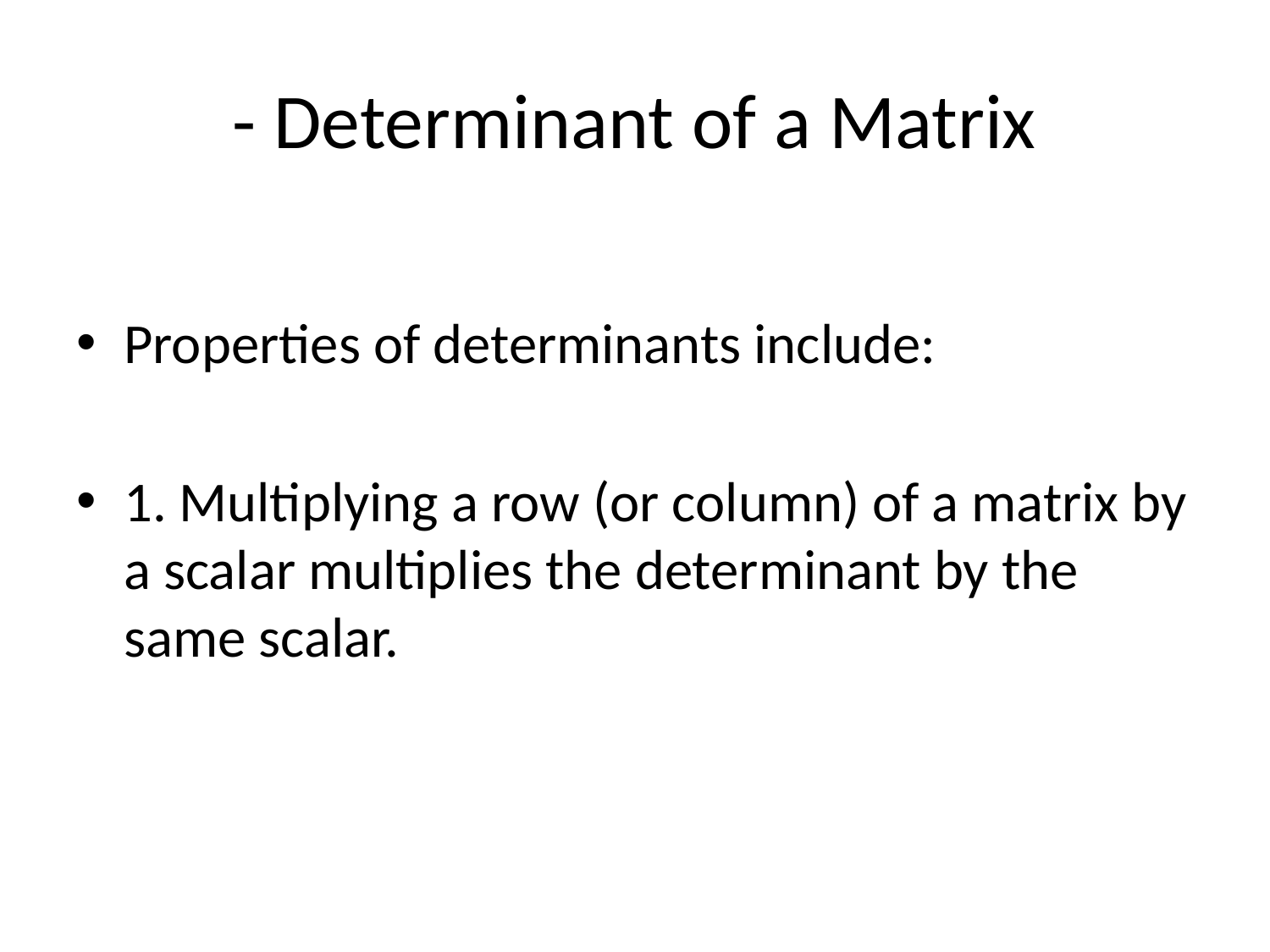

# - Determinant of a Matrix

Properties of determinants include:

1. Multiplying a row (or column) of a matrix by a scalar multiplies the determinant by the same scalar.